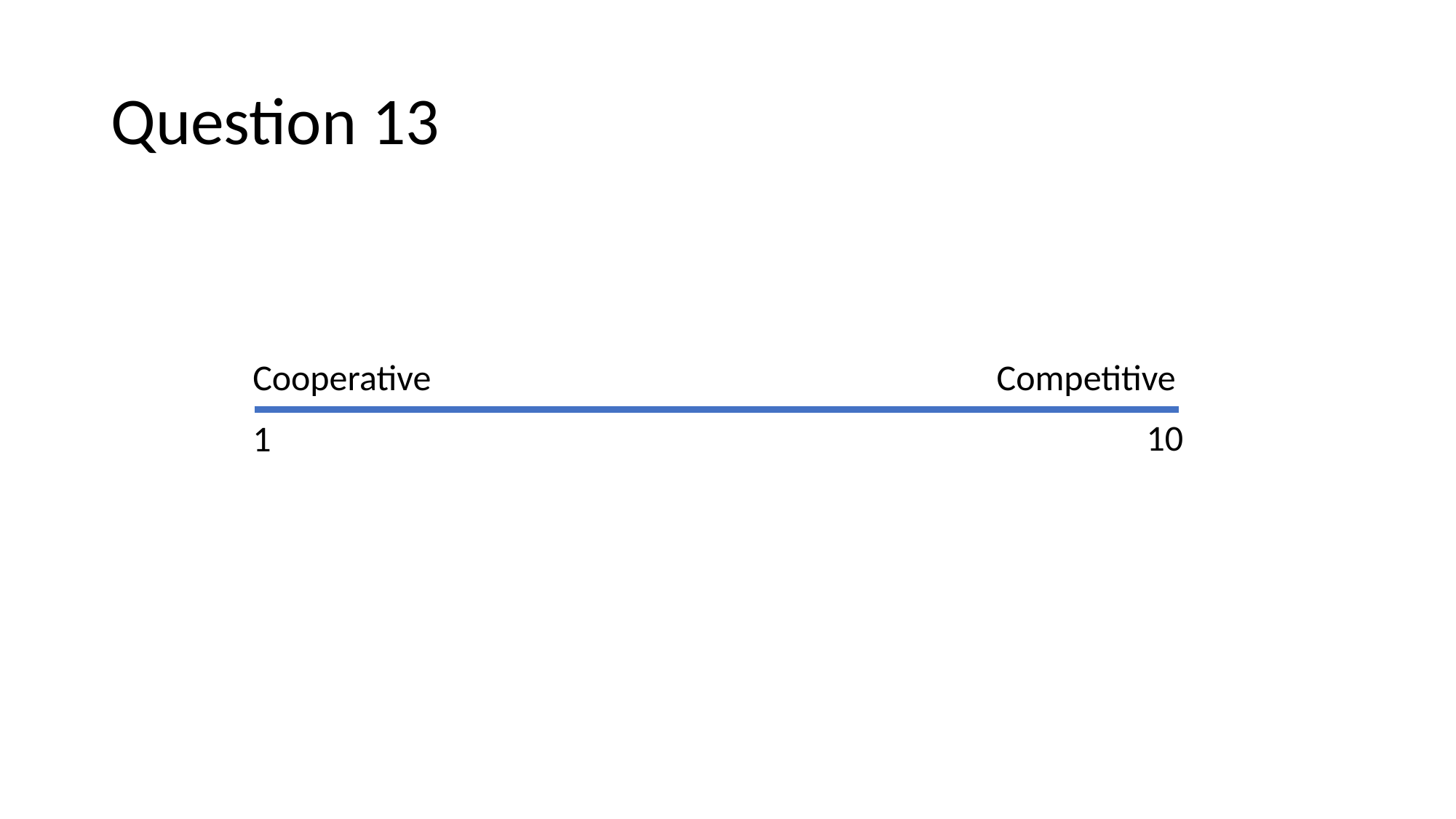

# Question 13
Competitive
Cooperative
10
1